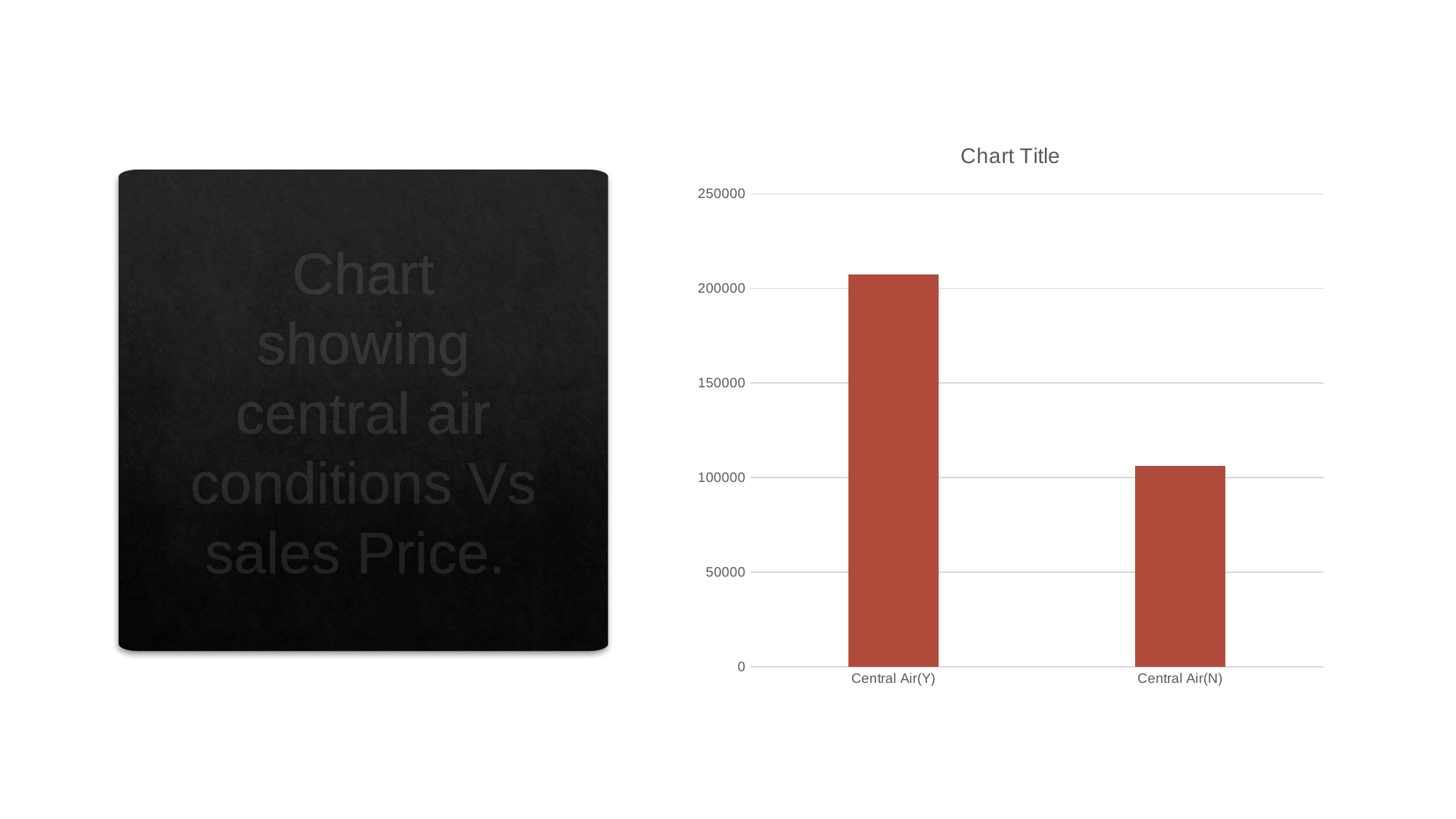

### Chart:

| Category |  |
|---|---|
| Central Air(Y) | 207359.68145800318 |
| Central Air(N) | 106173.91358024691 |
# Chart showing central air conditions Vs sales Price.